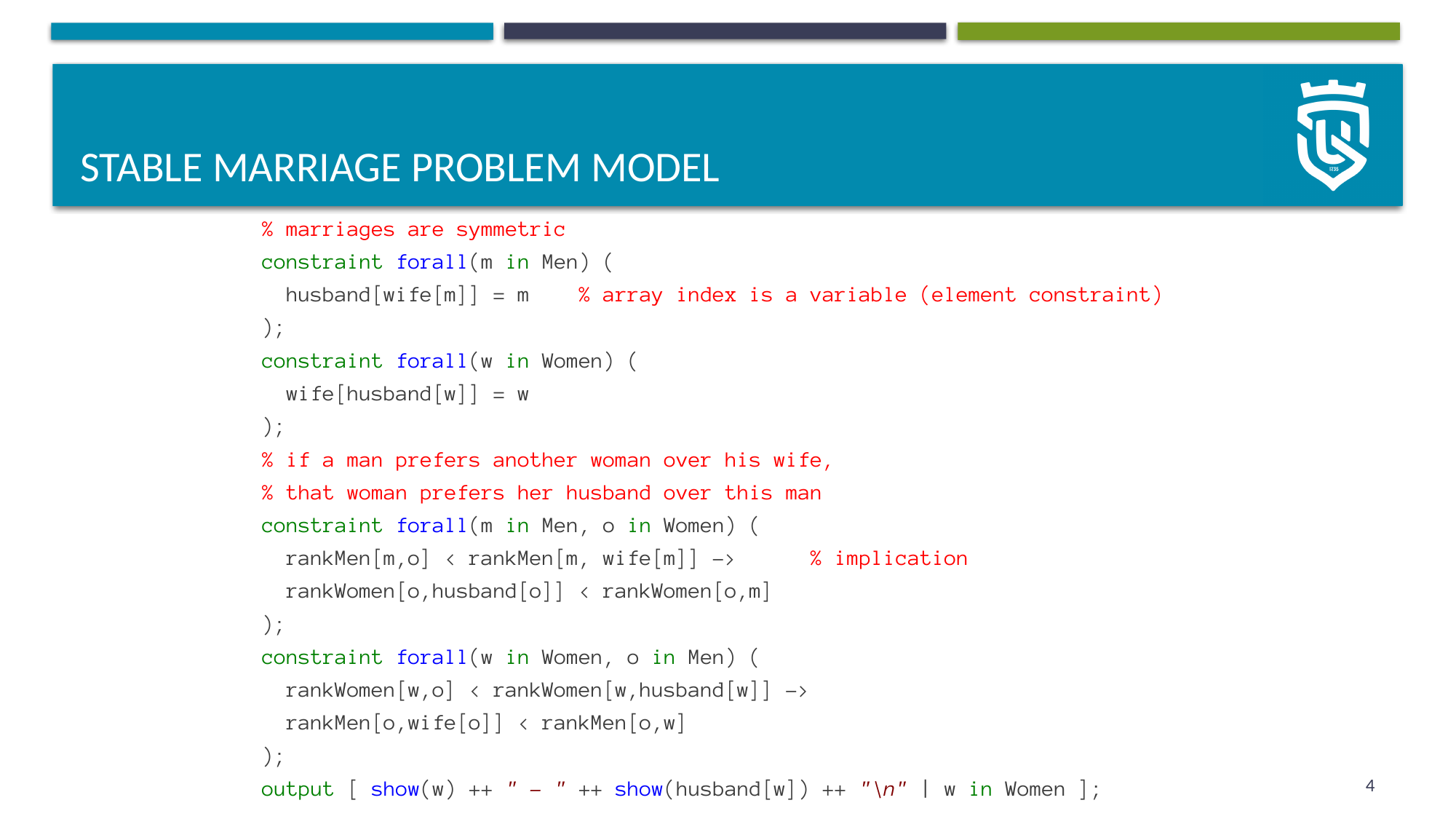

# Stable marriage problem model
% marriages are symmetric
constraint forall(m in Men) (
  husband[wife[m]] = m    % array index is a variable (element constraint)
);
constraint forall(w in Women) (
  wife[husband[w]] = w
);
% if a man prefers another woman over his wife,
% that woman prefers her husband over this man
constraint forall(m in Men, o in Women) (
  rankMen[m,o] < rankMen[m, wife[m]] ->      % implication
  rankWomen[o,husband[o]] < rankWomen[o,m]
);
constraint forall(w in Women, o in Men) (
  rankWomen[w,o] < rankWomen[w,husband[w]] ->
  rankMen[o,wife[o]] < rankMen[o,w]
);
output [ show(w) ++ " - " ++ show(husband[w]) ++ "\n" | w in Women ];
4